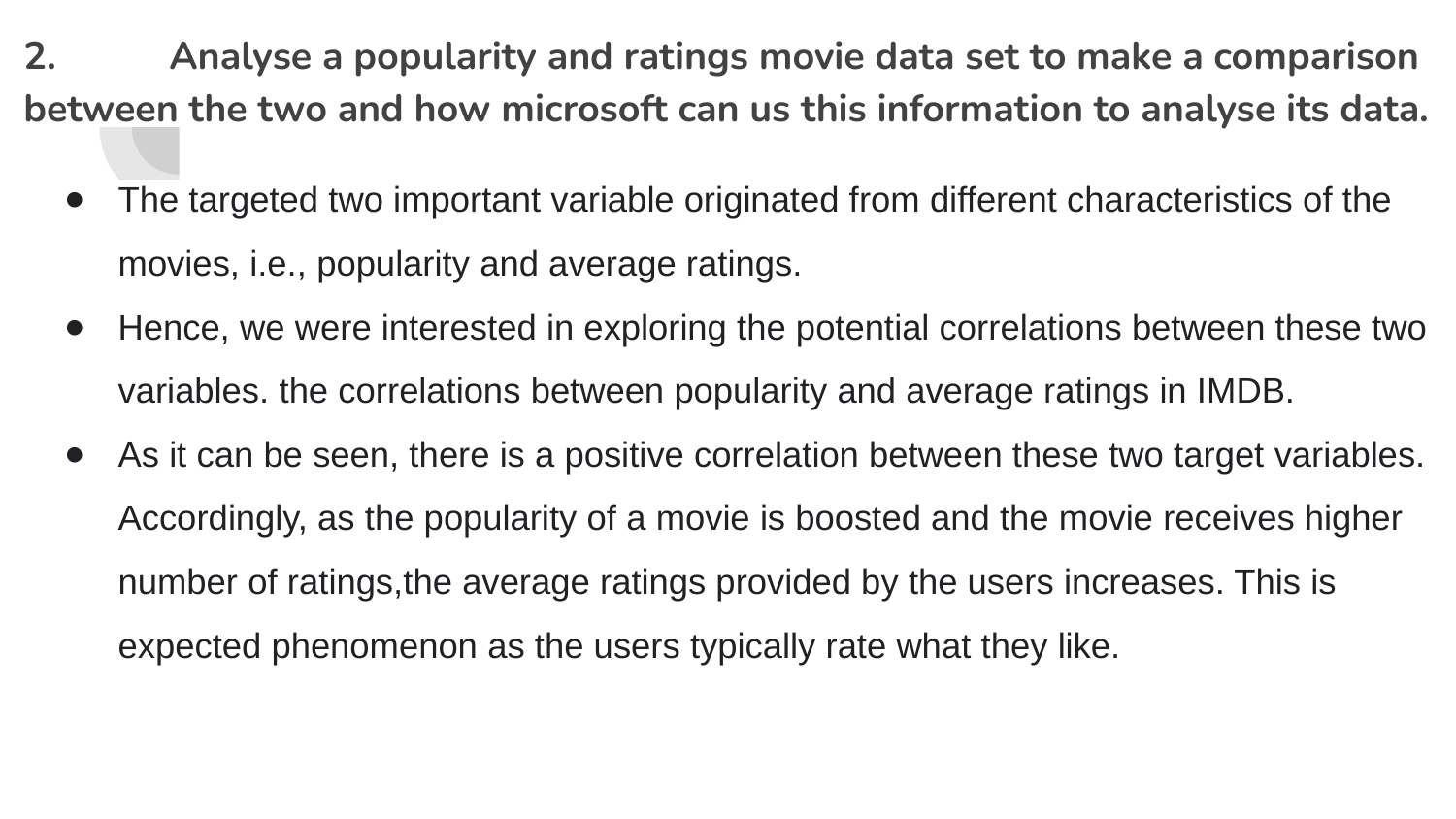

# 2. 	Analyse a popularity and ratings movie data set to make a comparison between the two and how microsoft can us this information to analyse its data.

The targeted two important variable originated from different characteristics of the movies, i.e., popularity and average ratings.
Hence, we were interested in exploring the potential correlations between these two variables. the correlations between popularity and average ratings in IMDB.
As it can be seen, there is a positive correlation between these two target variables. Accordingly, as the popularity of a movie is boosted and the movie receives higher number of ratings,the average ratings provided by the users increases. This is expected phenomenon as the users typically rate what they like.